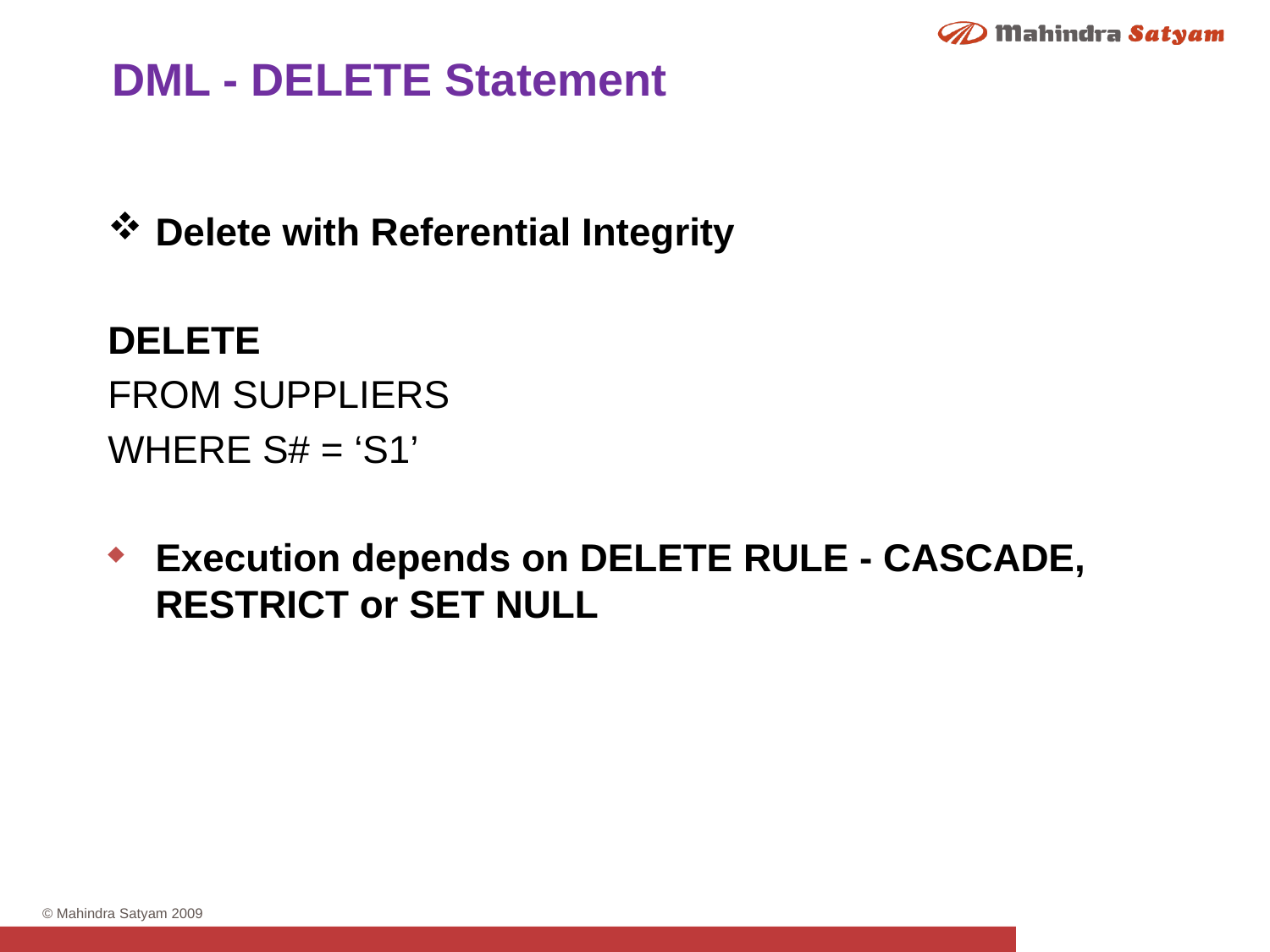

DML - DELETE Statement
Delete with Referential Integrity

DELETE
FROM SUPPLIERS
WHERE S# = ‘S1’

Execution depends on DELETE RULE - CASCADE, RESTRICT or SET NULL